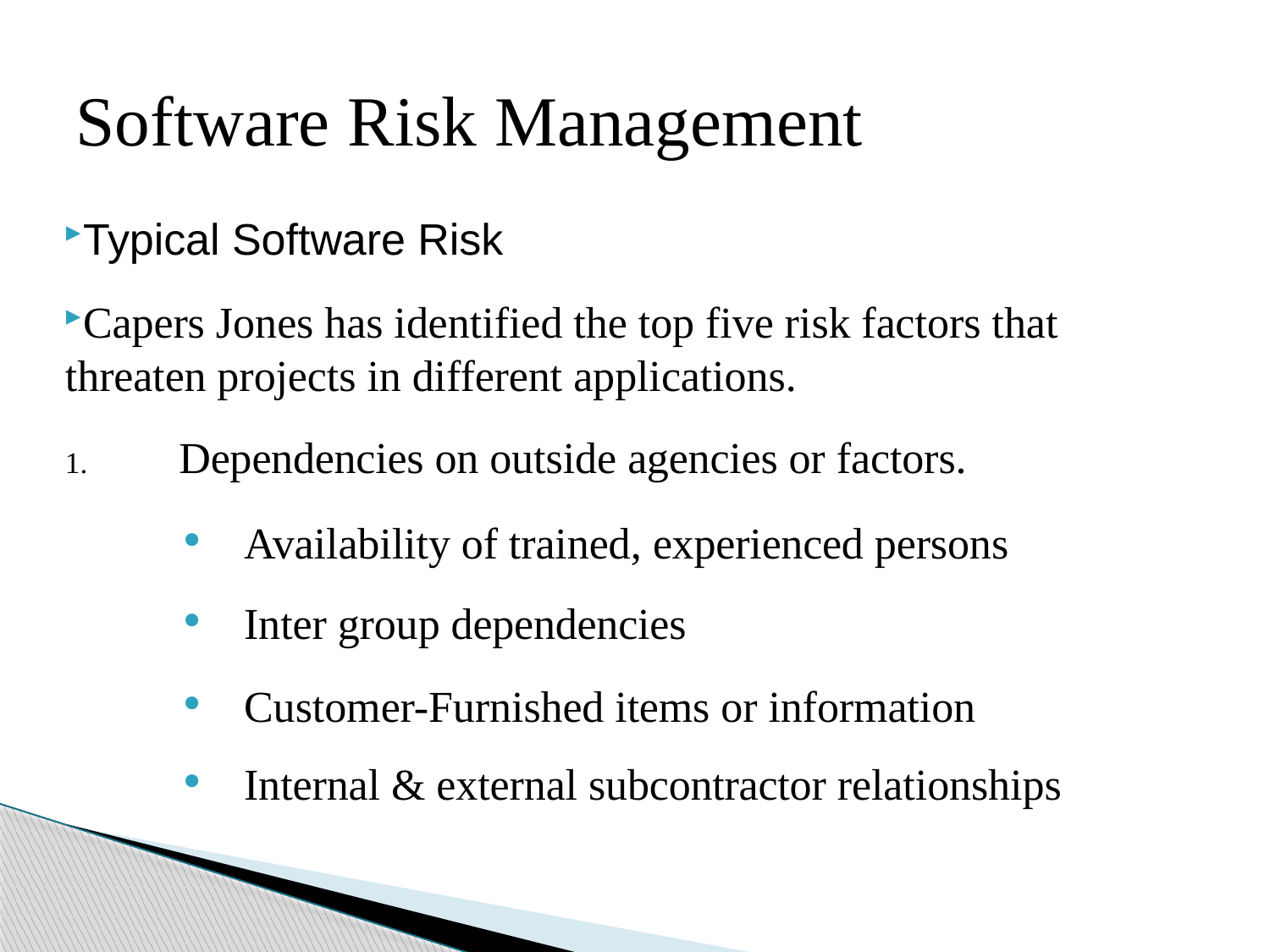

# Software Risk Management
Typical Software Risk
Capers Jones has identified the top five risk factors that threaten projects in different applications.
Dependencies on outside agencies or factors.
Availability of trained, experienced persons
Inter group dependencies
Customer-Furnished items or information
Internal & external subcontractor relationships